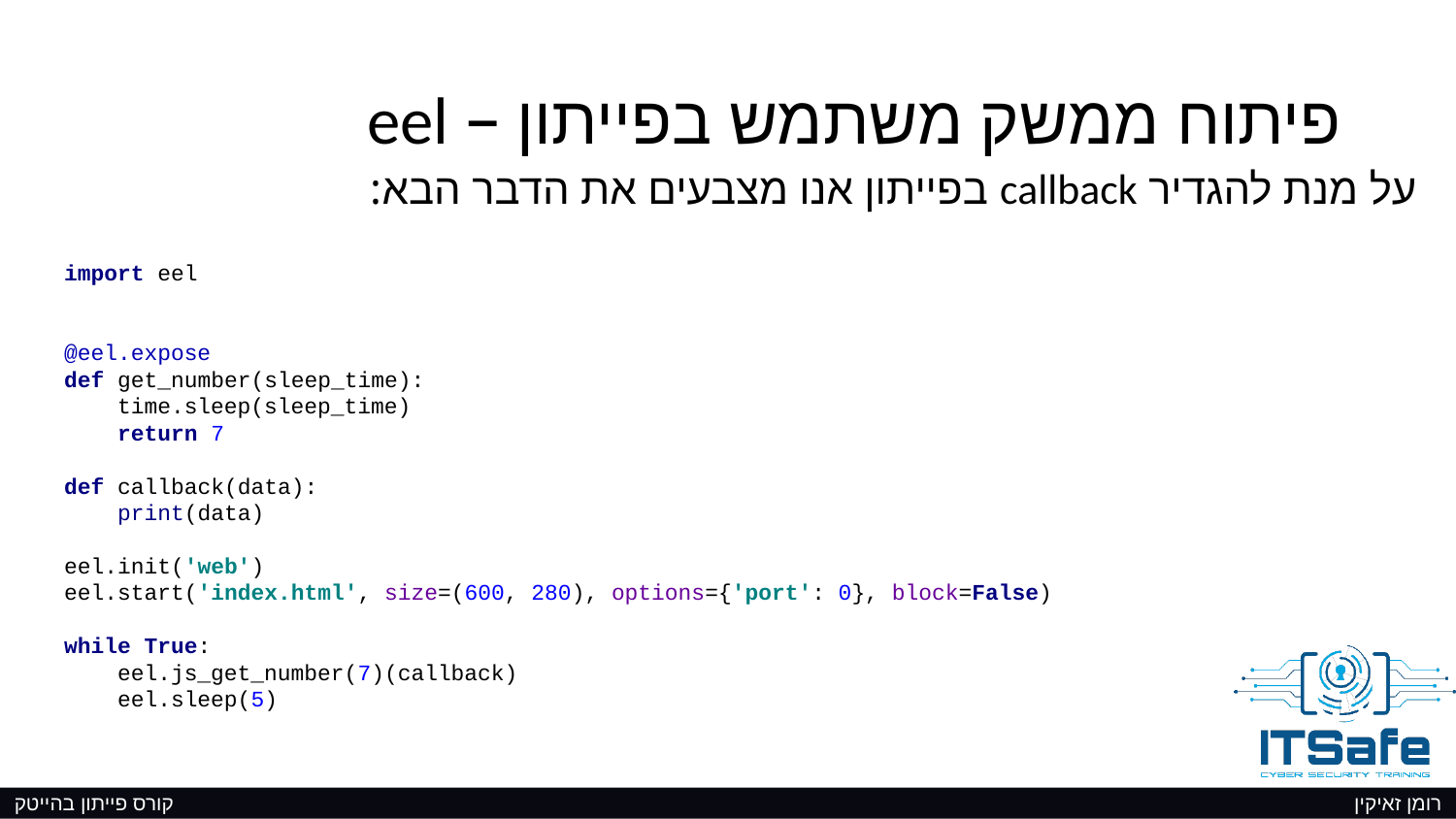

# פיתוח ממשק משתמש בפייתון – eel
על מנת להגדיר callback בפייתון אנו מצבעים את הדבר הבא:

import eel
@eel.expose
def get_number(sleep_time):
    time.sleep(sleep_time)
    return 7
def callback(data):
    print(data)
eel.init('web')
eel.start('index.html', size=(600, 280), options={'port': 0}, block=False)
while True:
    eel.js_get_number(7)(callback)
    eel.sleep(5)